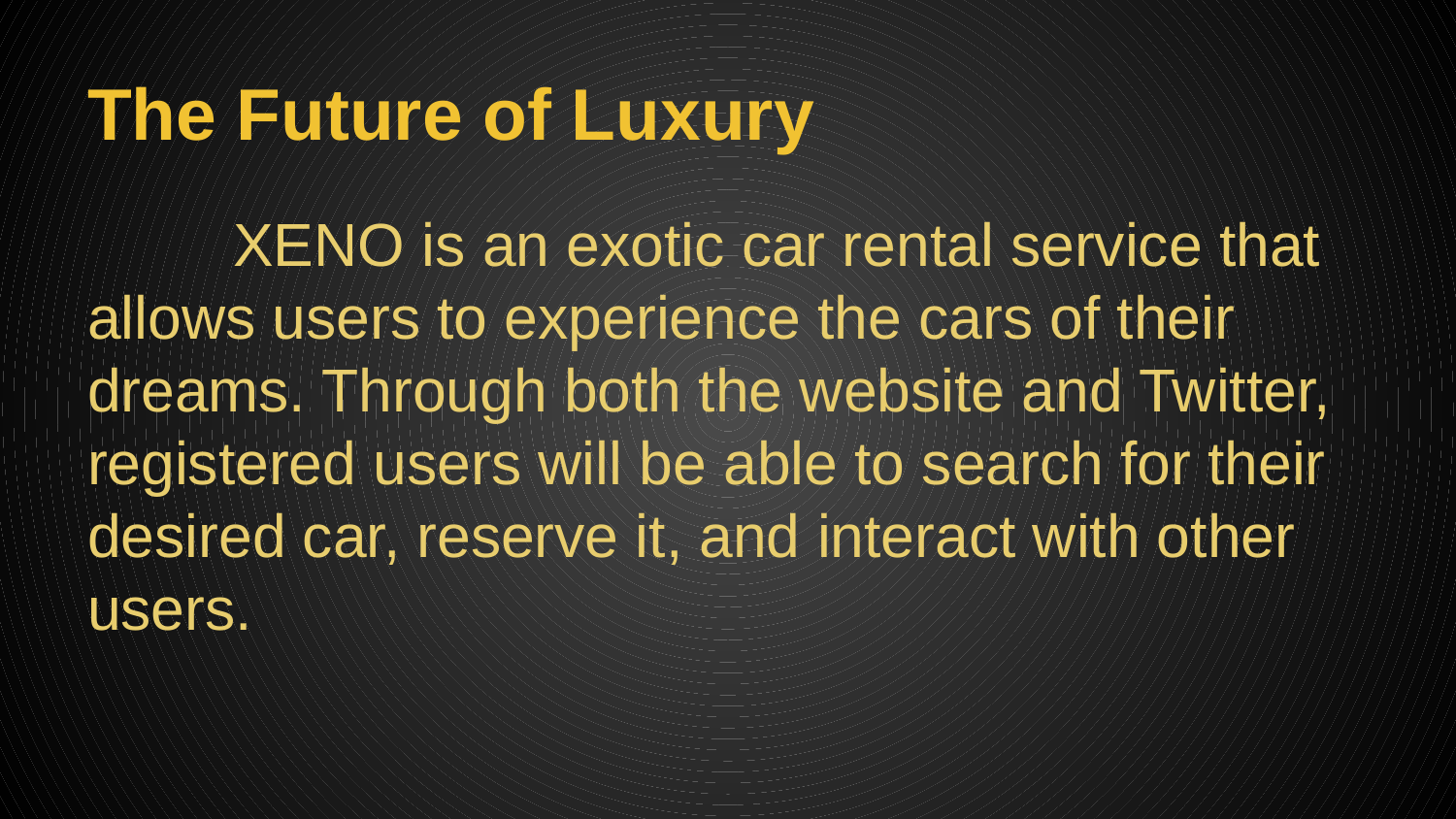

# The Future of Luxury
	XENO is an exotic car rental service that allows users to experience the cars of their dreams. Through both the website and Twitter, registered users will be able to search for their desired car, reserve it, and interact with other users.